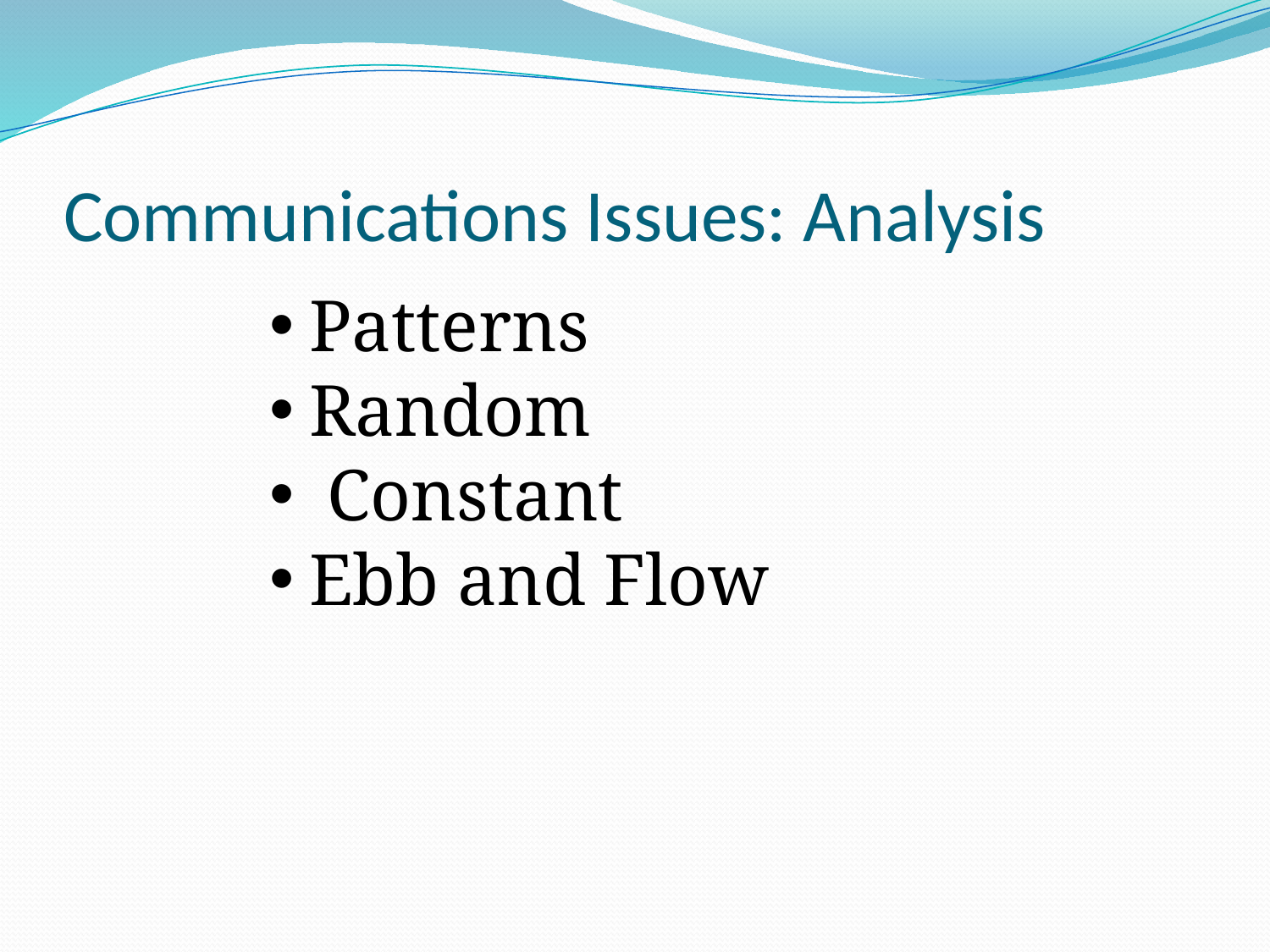

# Communications Issues: Analysis
Patterns
Random
 Constant
Ebb and Flow